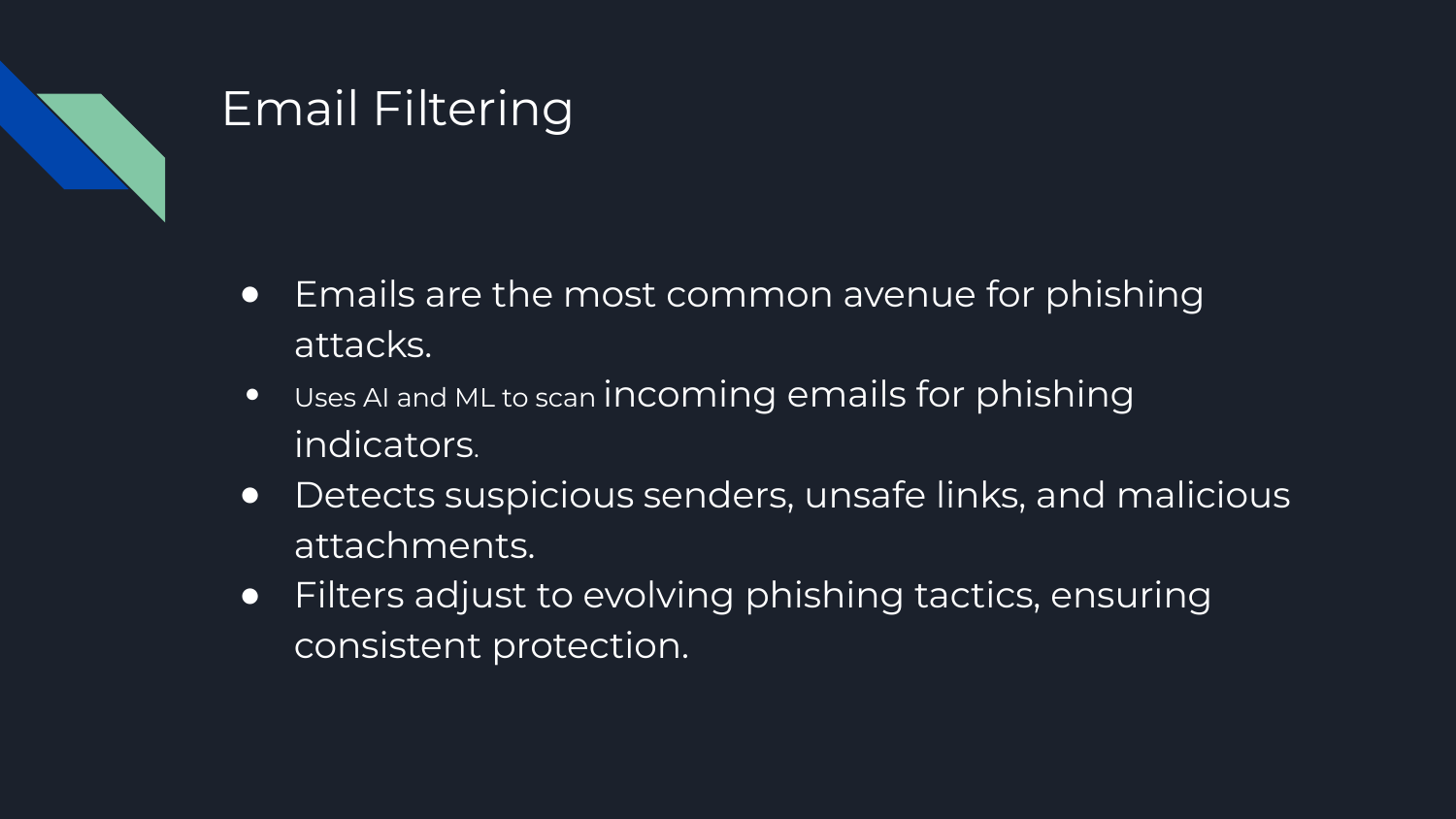

# Email Filtering
Emails are the most common avenue for phishing attacks.
Uses AI and ML to scan incoming emails for phishing indicators.
Detects suspicious senders, unsafe links, and malicious attachments.
Filters adjust to evolving phishing tactics, ensuring consistent protection.